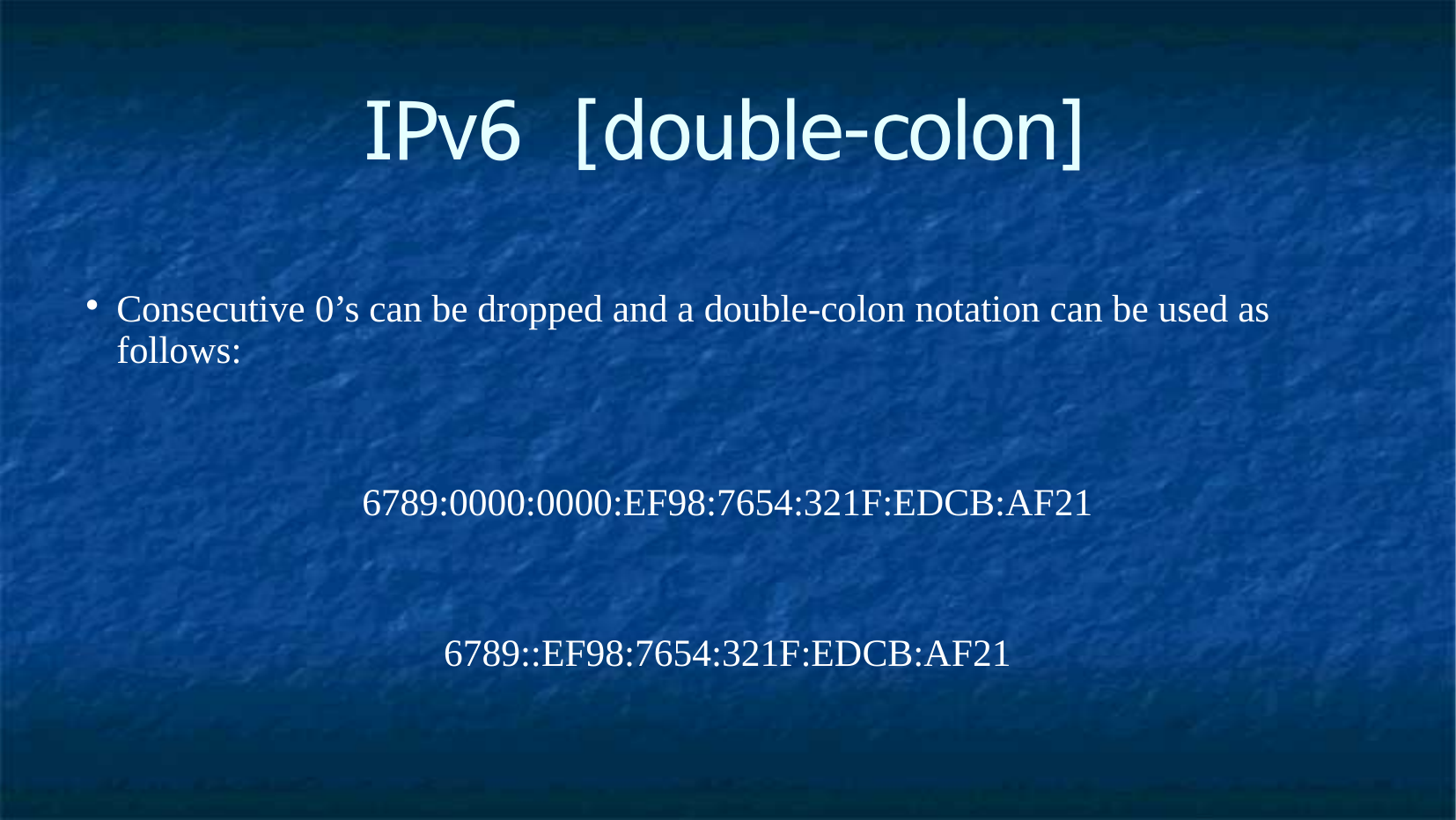

IPv6  [double-colon]
Consecutive 0’s can be dropped and a double-colon notation can be used as follows:

6789:0000:0000:EF98:7654:321F:EDCB:AF21

6789::EF98:7654:321F:EDCB:AF21